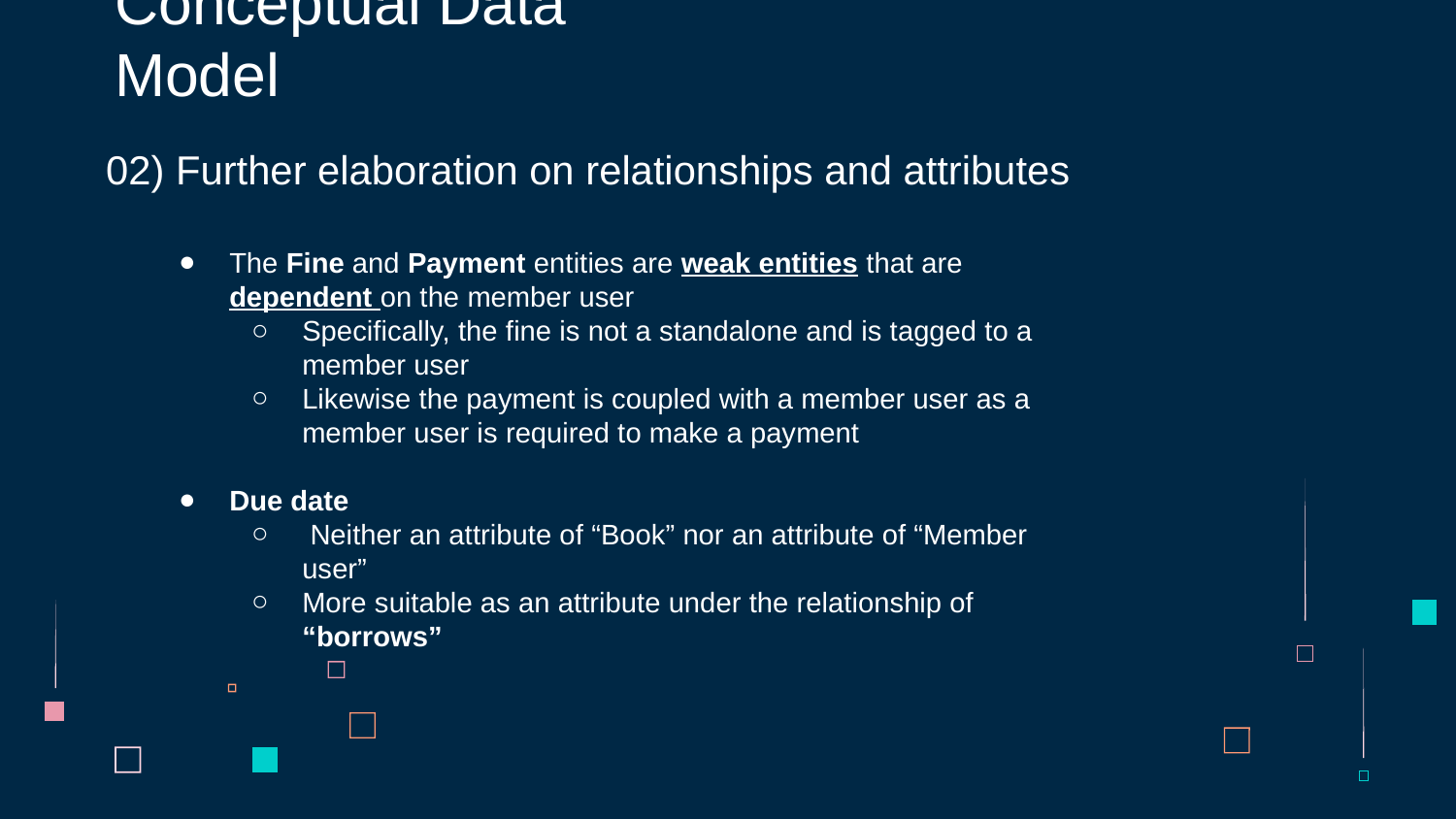

# Conceptual Data Model

02) Further elaboration on relationships and attributes

The Fine and Payment entities are weak entities that are dependent on the member user
Specifically, the fine is not a standalone and is tagged to a member user
Likewise the payment is coupled with a member user as a member user is required to make a payment

Due date
 Neither an attribute of “Book” nor an attribute of “Member user”
More suitable as an attribute under the relationship of “borrows”